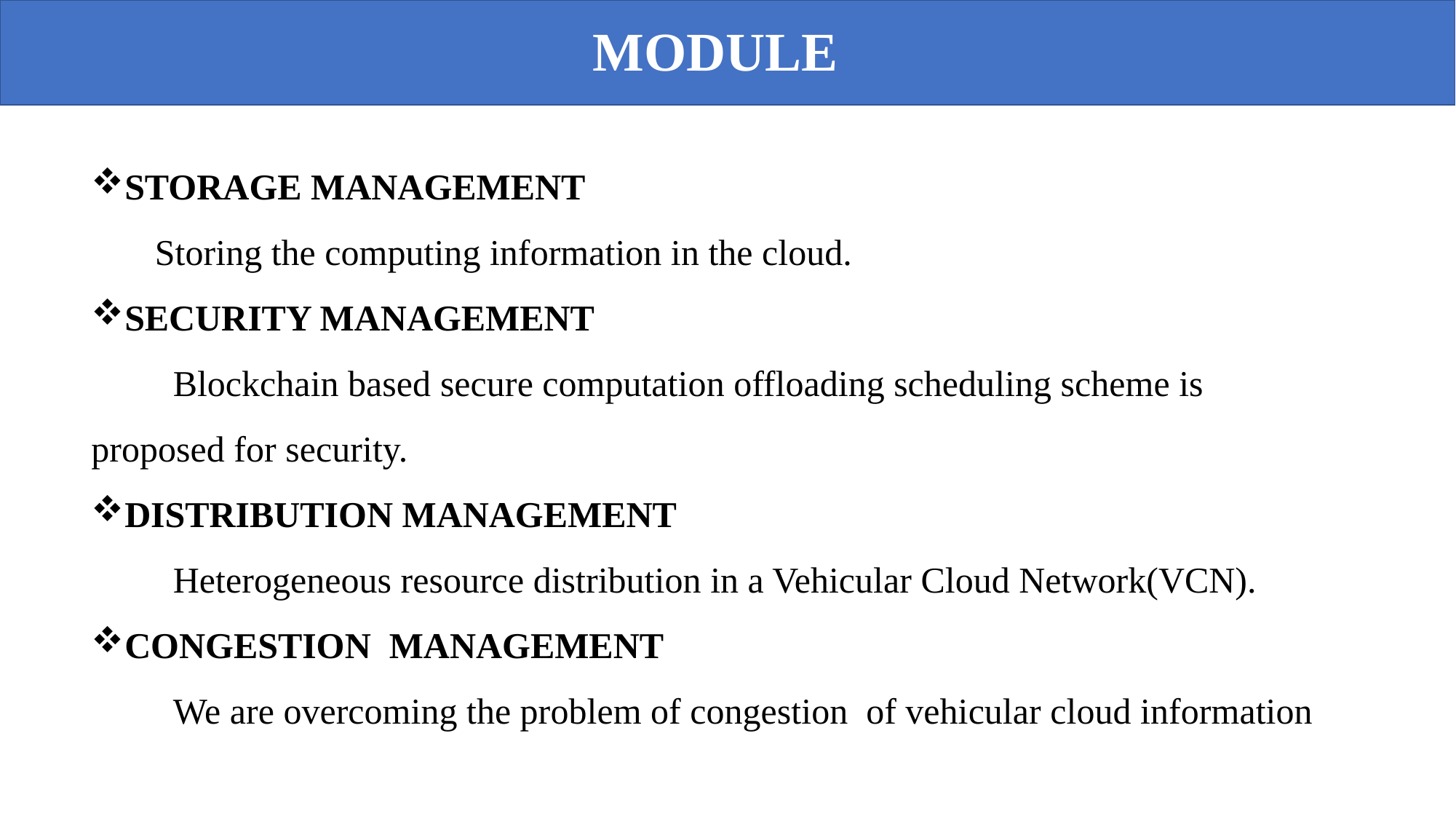

MODULE

STORAGE MANAGEMENT
       Storing the computing information in the cloud.
SECURITY MANAGEMENT
         Blockchain based secure computation offloading scheduling scheme is           proposed for security.
DISTRIBUTION MANAGEMENT
         Heterogeneous resource distribution in a Vehicular Cloud Network(VCN).
CONGESTION  MANAGEMENT
         We are overcoming the problem of congestion  of vehicular cloud information